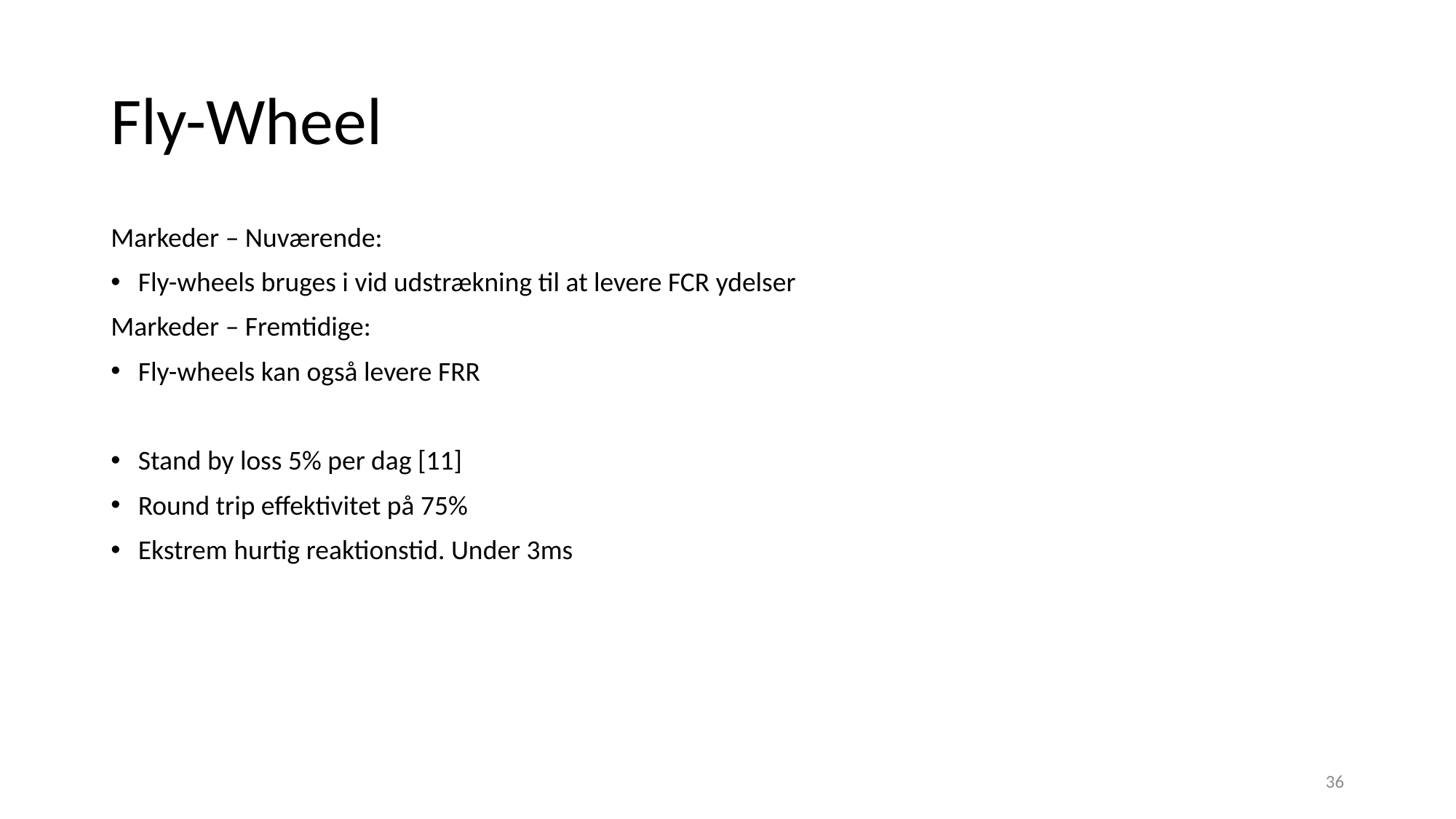

# Fly-Wheel
Markeder – Nuværende:
Fly-wheels bruges i vid udstrækning til at levere FCR ydelser
Markeder – Fremtidige:
Fly-wheels kan også levere FRR

Stand by loss 5% per dag [11]
Round trip effektivitet på 75%
Ekstrem hurtig reaktionstid. Under 3ms

36